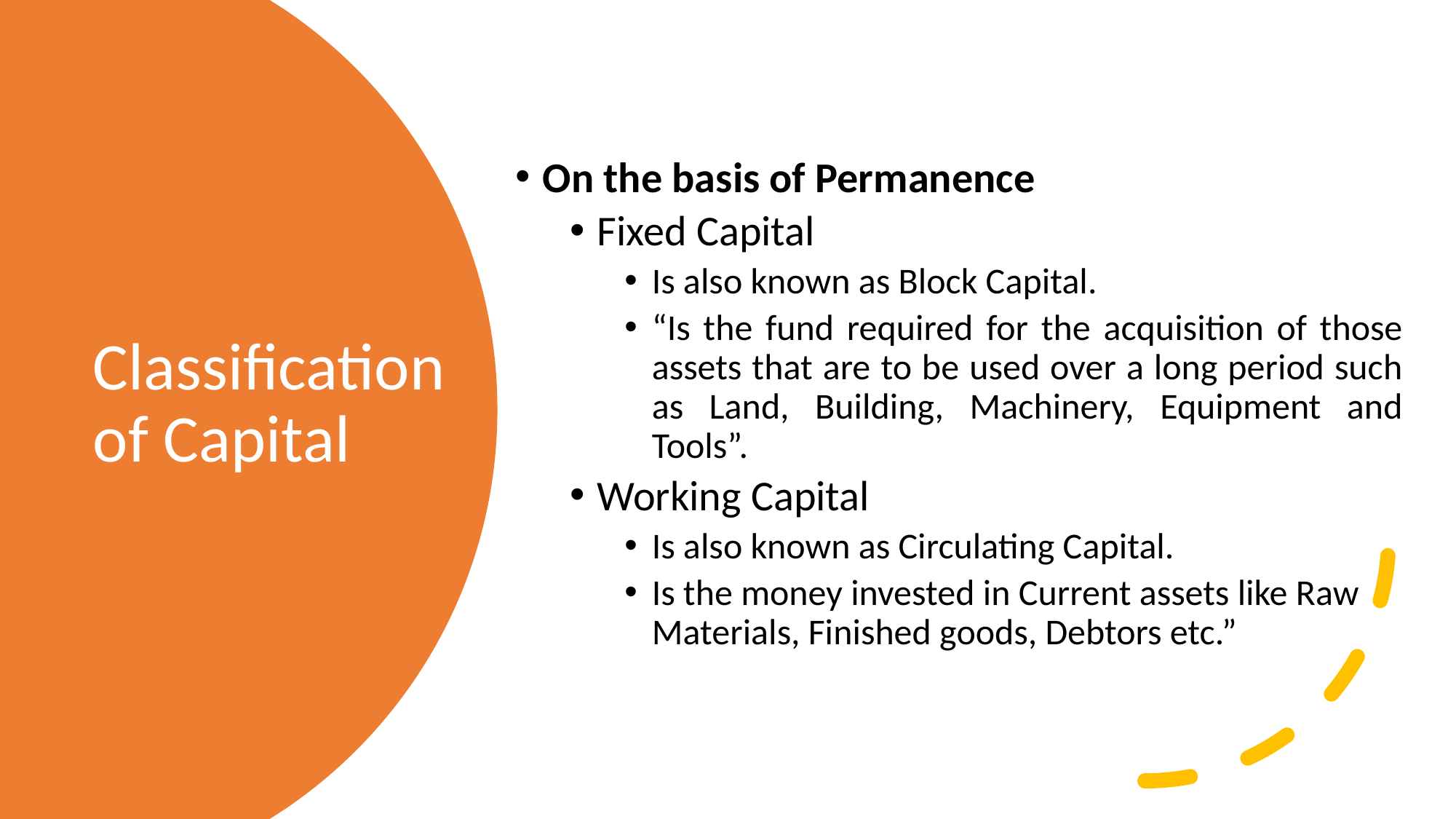

On the basis of Permanence
Fixed Capital
Is also known as Block Capital.
“Is the fund required for the acquisition of those assets that are to be used over a long period such as Land, Building, Machinery, Equipment and Tools”.
Working Capital
Is also known as Circulating Capital.
Is the money invested in Current assets like Raw Materials, Finished goods, Debtors etc.”
# Classification of Capital